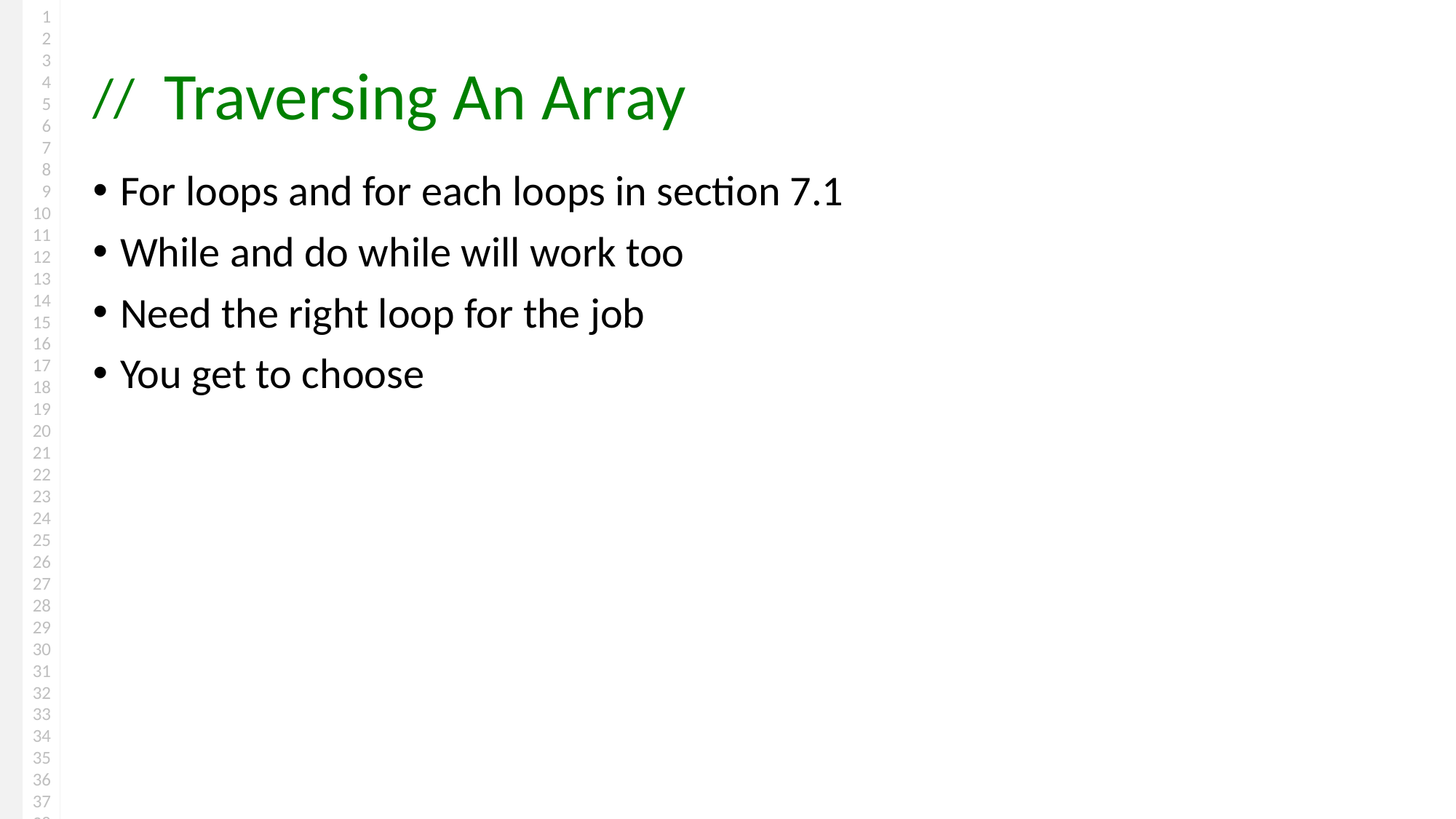

# Traversing An Array
For loops and for each loops in section 7.1
While and do while will work too
Need the right loop for the job
You get to choose